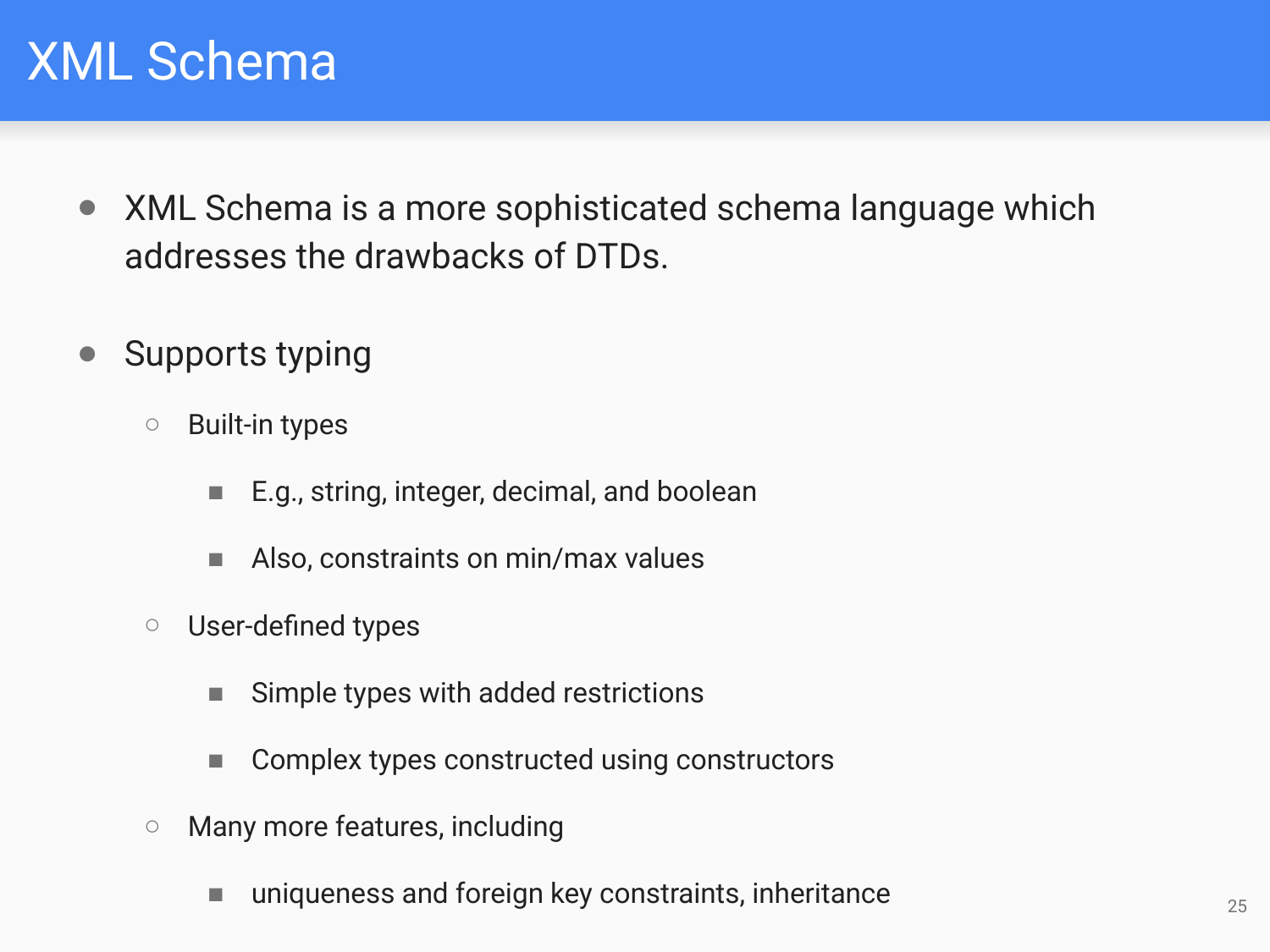

# XML Schema
XML Schema is a more sophisticated schema language which addresses the drawbacks of DTDs.

Supports typing
Built-in types
E.g., string, integer, decimal, and boolean
Also, constraints on min/max values
User-defined types
Simple types with added restrictions
Complex types constructed using constructors
Many more features, including
uniqueness and foreign key constraints, inheritance
25